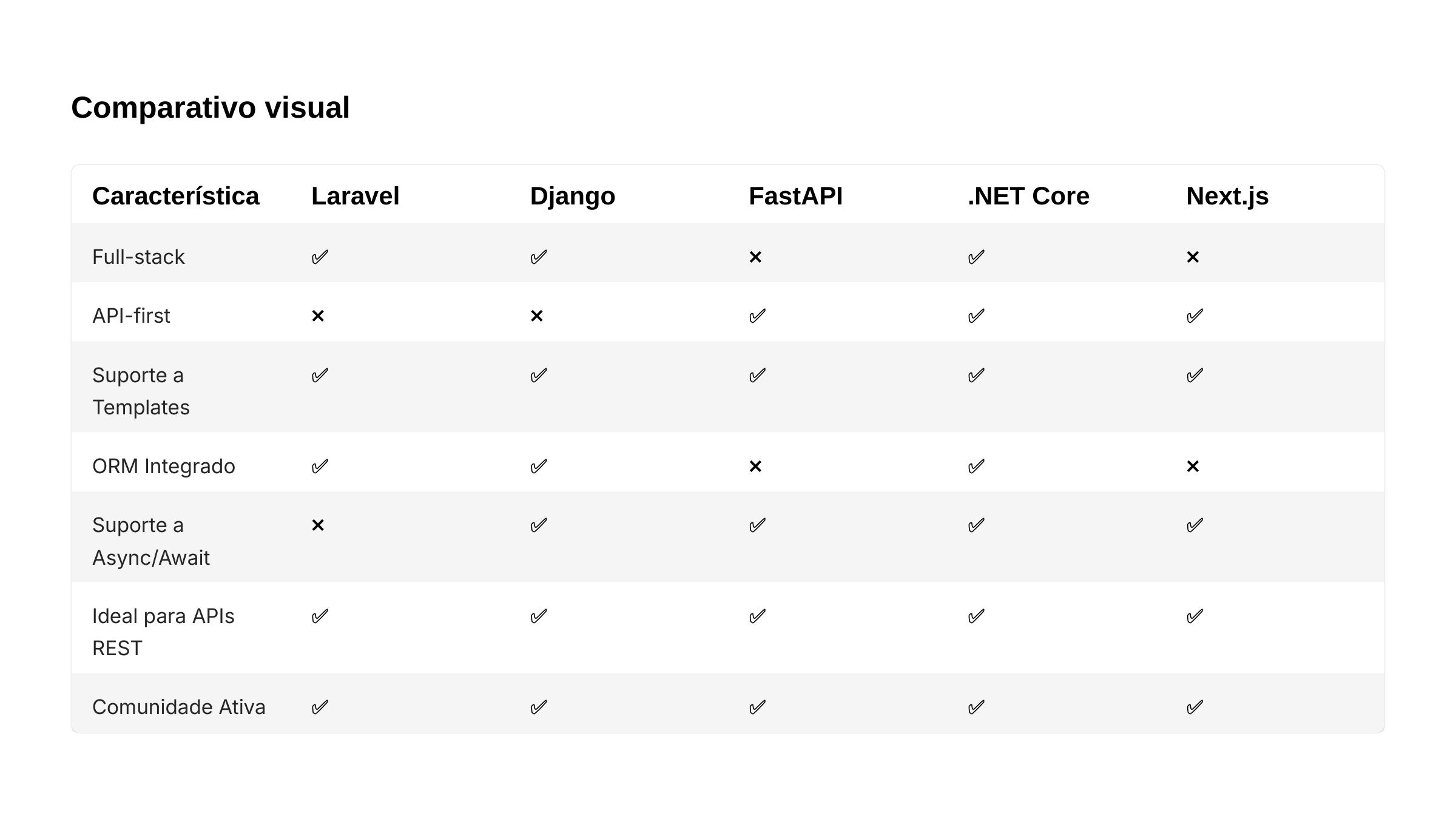

Comparativo visual

Característica
Laravel
Django
FastAPI
.NET Core
Next.js

Full-stack
✅
✅
❌
✅
❌

API-first
❌
❌
✅
✅
✅

Suporte a Templates
✅
✅
✅
✅
✅

ORM Integrado
✅
✅
❌
✅
❌

Suporte a Async/Await
❌
✅
✅
✅
✅

Ideal para APIs REST
✅
✅
✅
✅
✅

Comunidade Ativa
✅
✅
✅
✅
✅